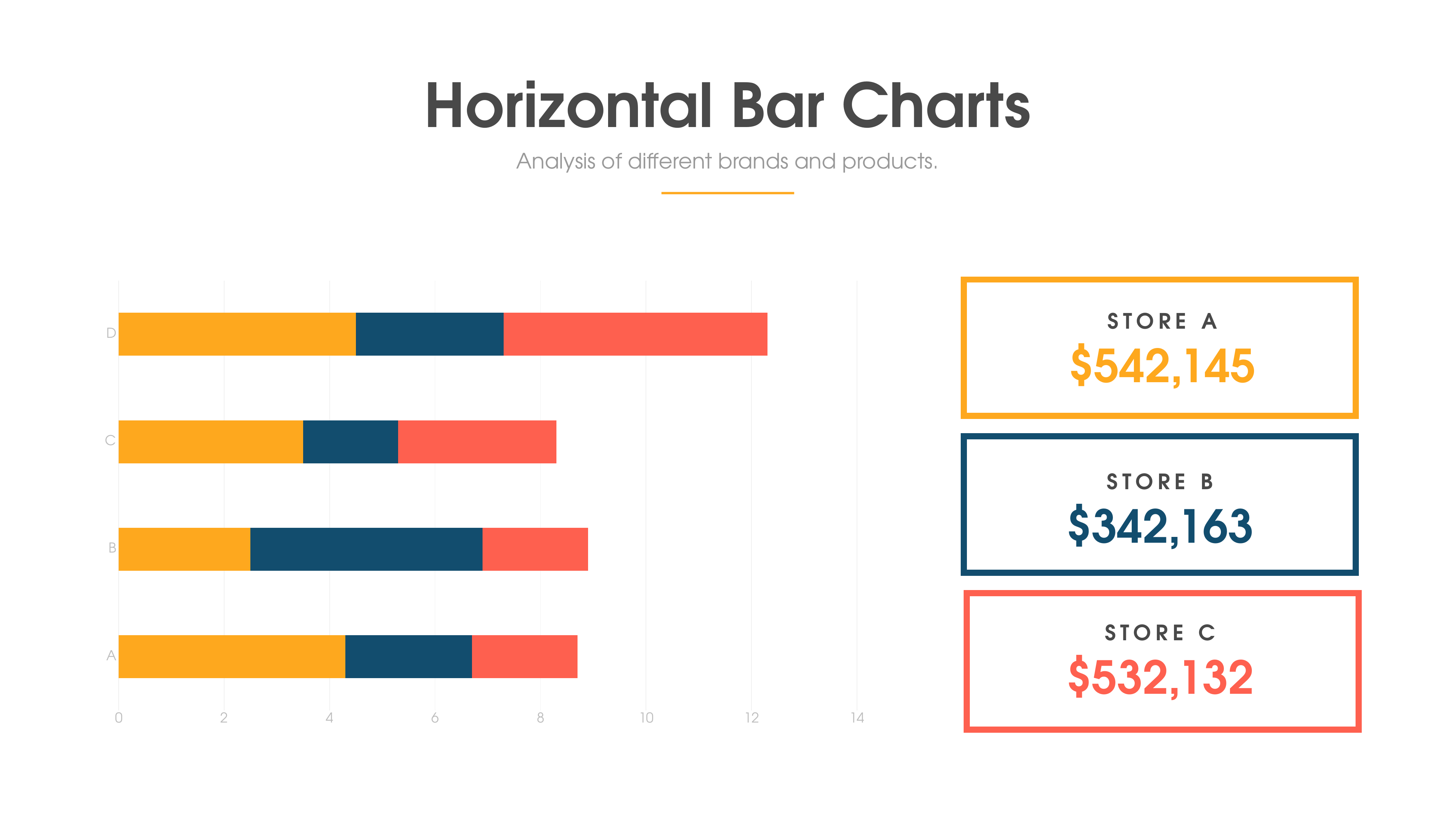

Horizontal Bar Charts
Analysis of different brands and products.

### Chart

| Category | Series 1 | Series 2 | Series 3 |
|---|---|---|---|
| A | 4.3 | 2.4 | 2.0 |
| B | 2.5 | 4.4 | 2.0 |
| C | 3.5 | 1.8 | 3.0 |
| D | 4.5 | 2.8 | 5.0 |
STORE A
$542,145

STORE B
$342,163

STORE C
$532,132